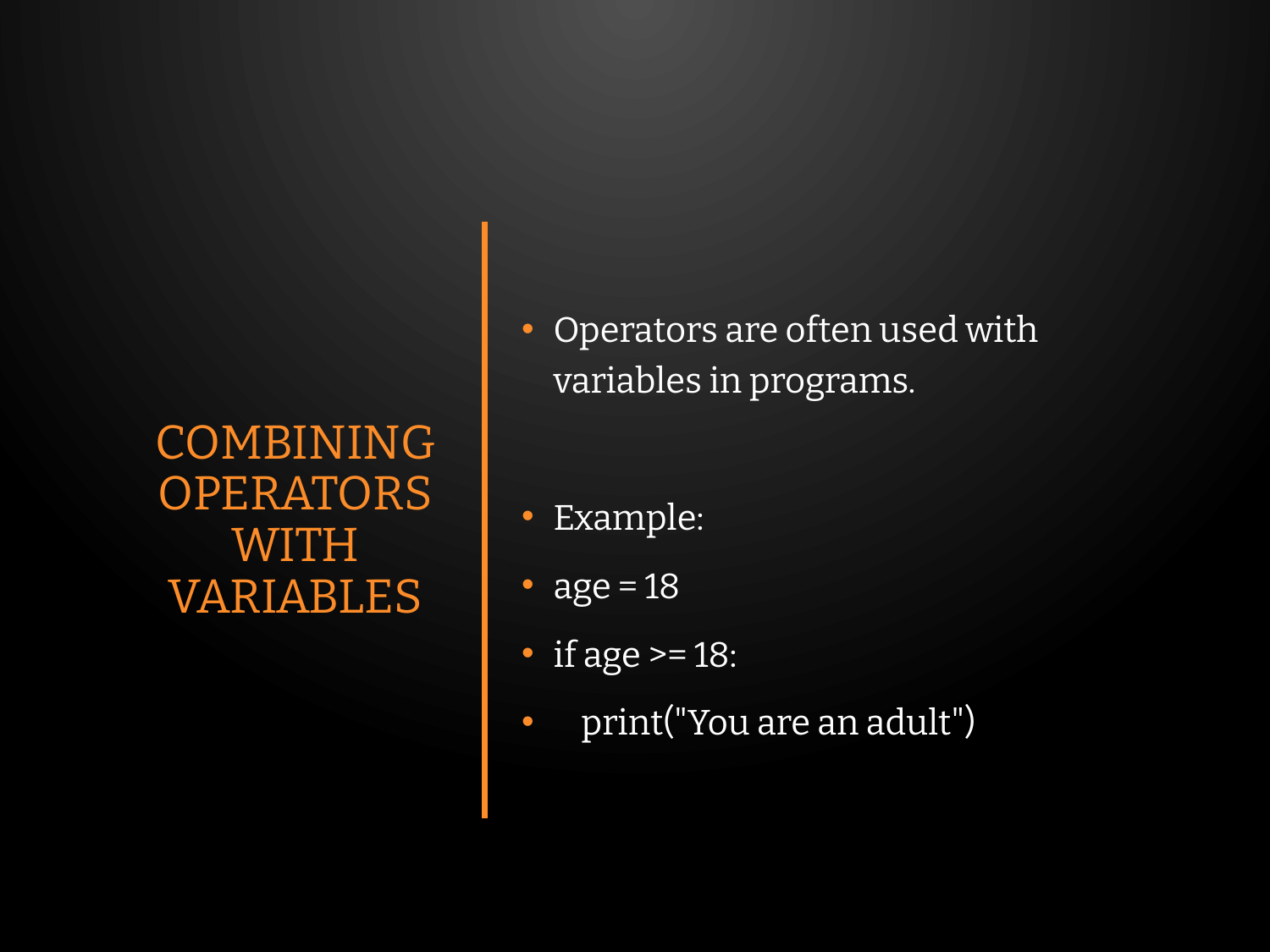

# Combining Operators with Variables
Operators are often used with variables in programs.

Example:
age = 18
if age >= 18:
    print("You are an adult")